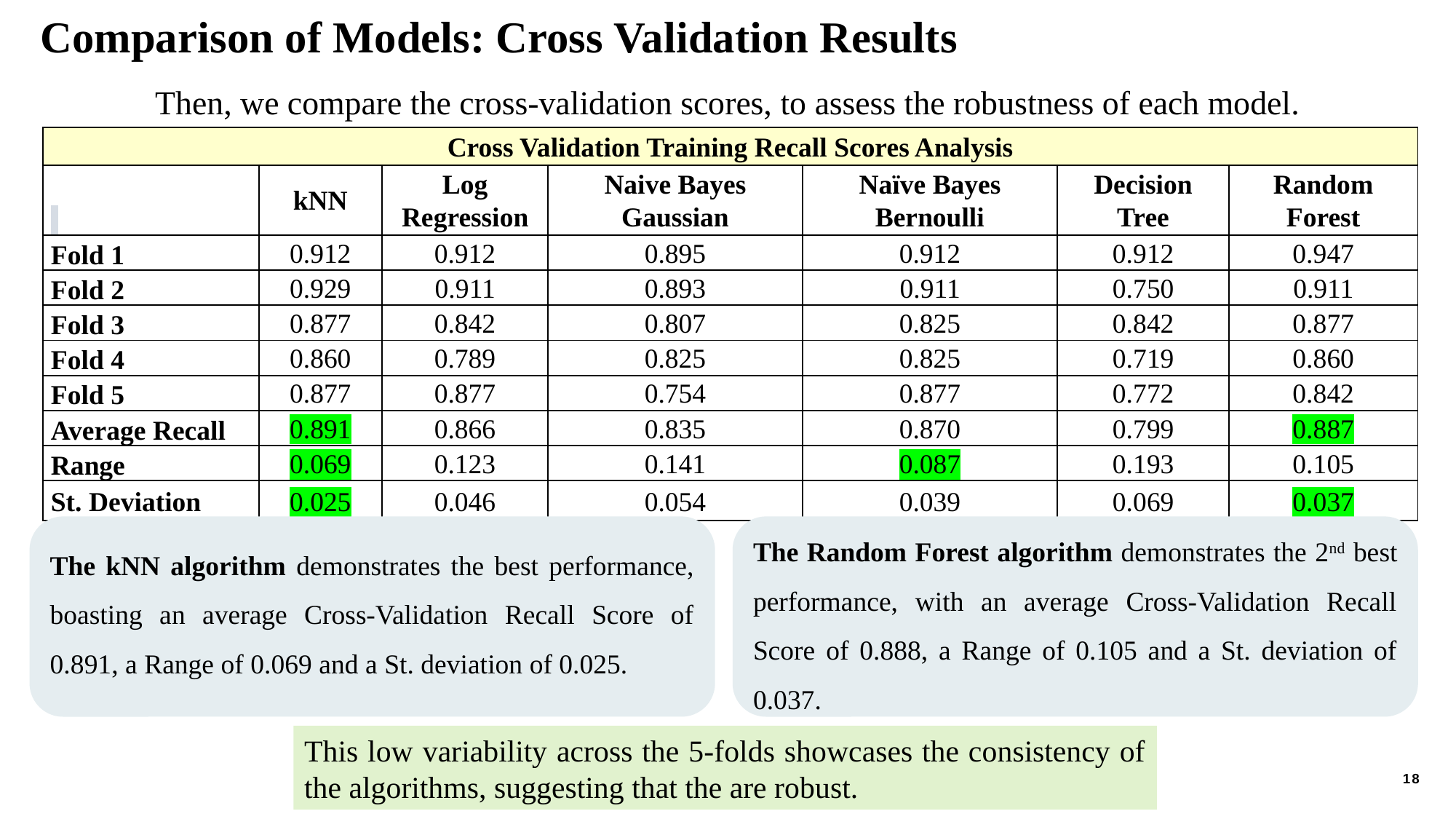

Comparison of Models: Cross Validation Results
Then, we compare the cross-validation scores, to assess the robustness of each model.
| Cross Validation Training Recall Scores Analysis |  |  |  |  |  |  |
| --- | --- | --- | --- | --- | --- | --- |
|  | kNN | Log Regression | Naive Bayes Gaussian | Naïve Bayes Bernoulli | Decision Tree | Random Forest |
| Fold 1 | 0.912 | 0.912 | 0.895 | 0.912 | 0.912 | 0.947 |
| Fold 2 | 0.929 | 0.911 | 0.893 | 0.911 | 0.750 | 0.911 |
| Fold 3 | 0.877 | 0.842 | 0.807 | 0.825 | 0.842 | 0.877 |
| Fold 4 | 0.860 | 0.789 | 0.825 | 0.825 | 0.719 | 0.860 |
| Fold 5 | 0.877 | 0.877 | 0.754 | 0.877 | 0.772 | 0.842 |
| Average Recall | 0.891 | 0.866 | 0.835 | 0.870 | 0.799 | 0.887 |
| Range | 0.069 | 0.123 | 0.141 | 0.087 | 0.193 | 0.105 |
| St. Deviation | 0.025 | 0.046 | 0.054 | 0.039 | 0.069 | 0.037 |
The kNN algorithm demonstrates the best performance, boasting an average Cross-Validation Recall Score of 0.891, a Range of 0.069 and a St. deviation of 0.025.
The Random Forest algorithm demonstrates the 2nd best performance, with an average Cross-Validation Recall Score of 0.888, a Range of 0.105 and a St. deviation of 0.037.
This low variability across the 5-folds showcases the consistency of the algorithms, suggesting that the are robust.
18